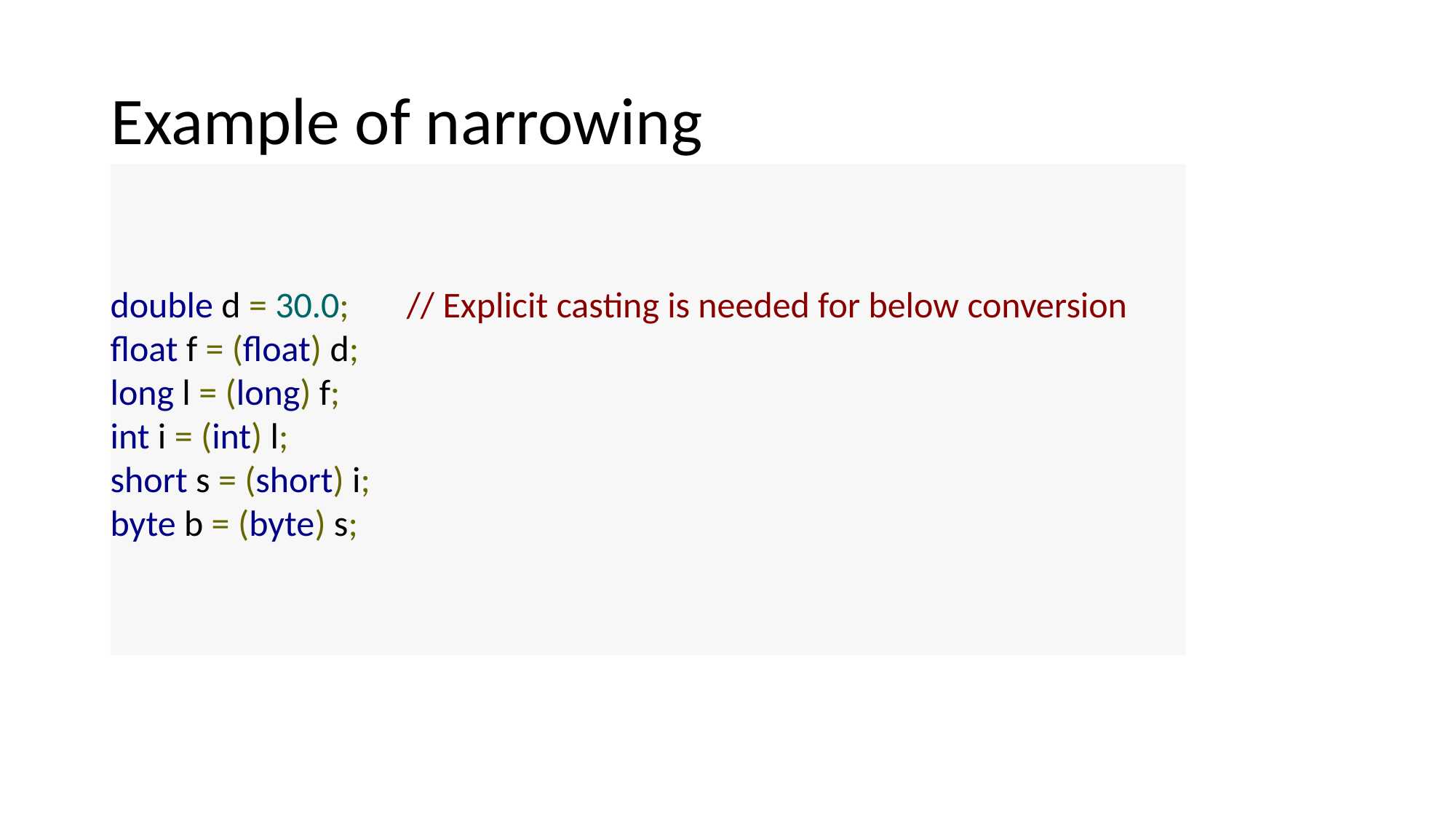

# Example of narrowing
double d = 30.0;       // Explicit casting is needed for below conversion      
float f = (float) d;      
long l = (long) f;      
int i = (int) l;      
short s = (short) i;      
byte b = (byte) s;